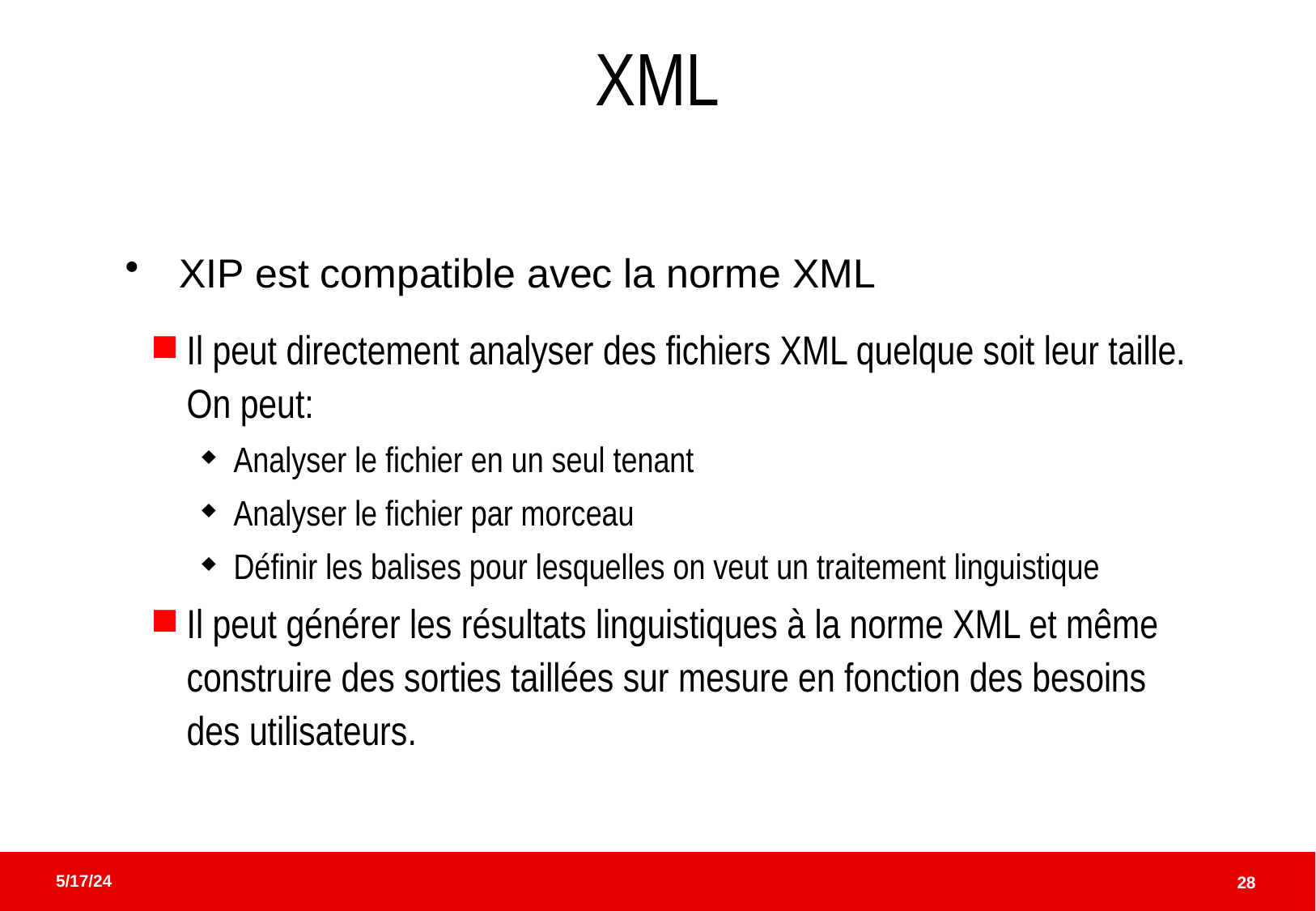

# XML
 XIP est compatible avec la norme XML
Il peut directement analyser des fichiers XML quelque soit leur taille. On peut:
 Analyser le fichier en un seul tenant
 Analyser le fichier par morceau
 Définir les balises pour lesquelles on veut un traitement linguistique
Il peut générer les résultats linguistiques à la norme XML et même construire des sorties taillées sur mesure en fonction des besoins des utilisateurs.

5/17/24
28